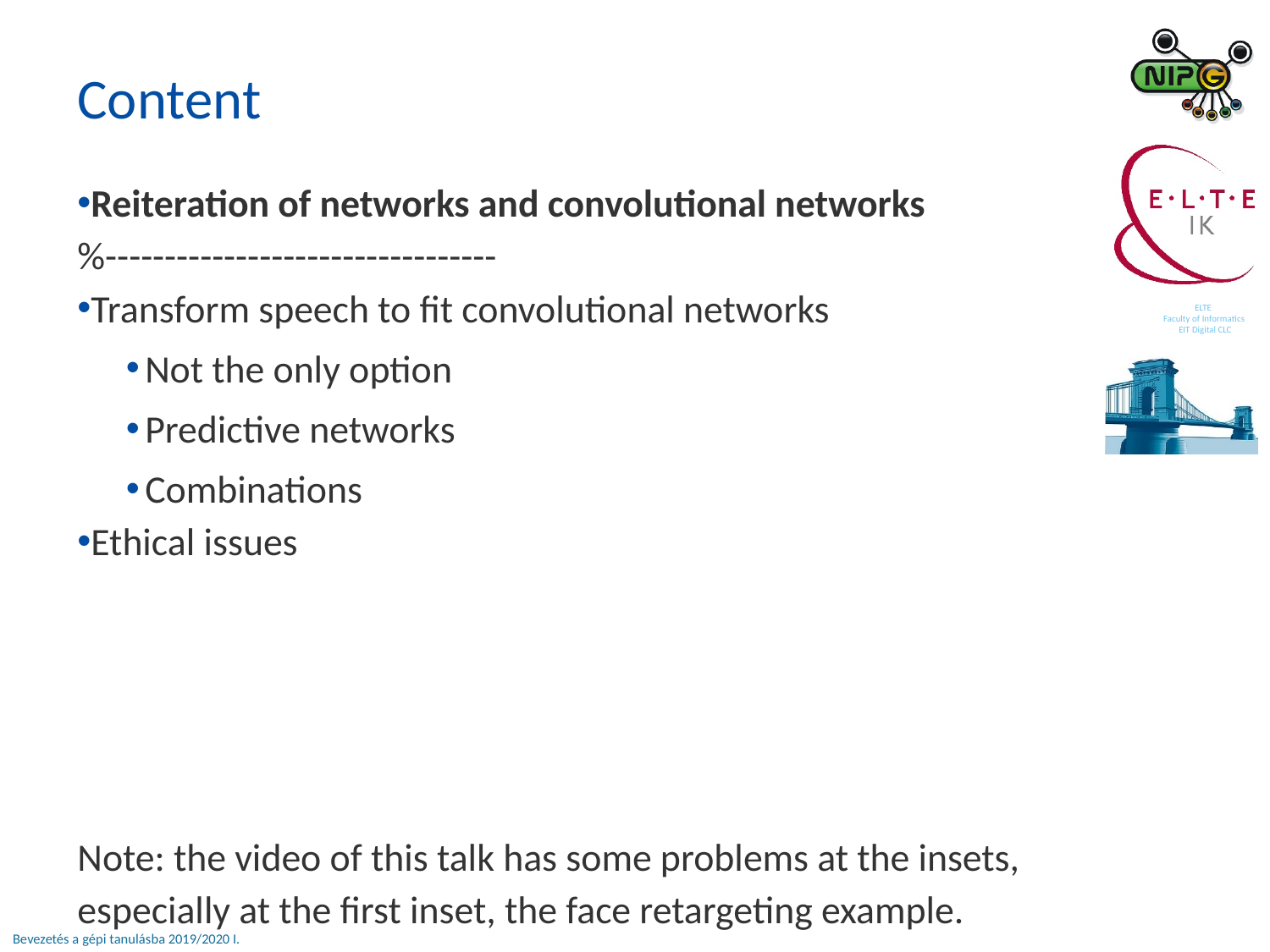

Content
Reiteration of networks and convolutional networks
%---------------------------------
Transform speech to fit convolutional networks
Not the only option
Predictive networks
Combinations
Ethical issues

Note: the video of this talk has some problems at the insets, especially at the first inset, the face retargeting example.